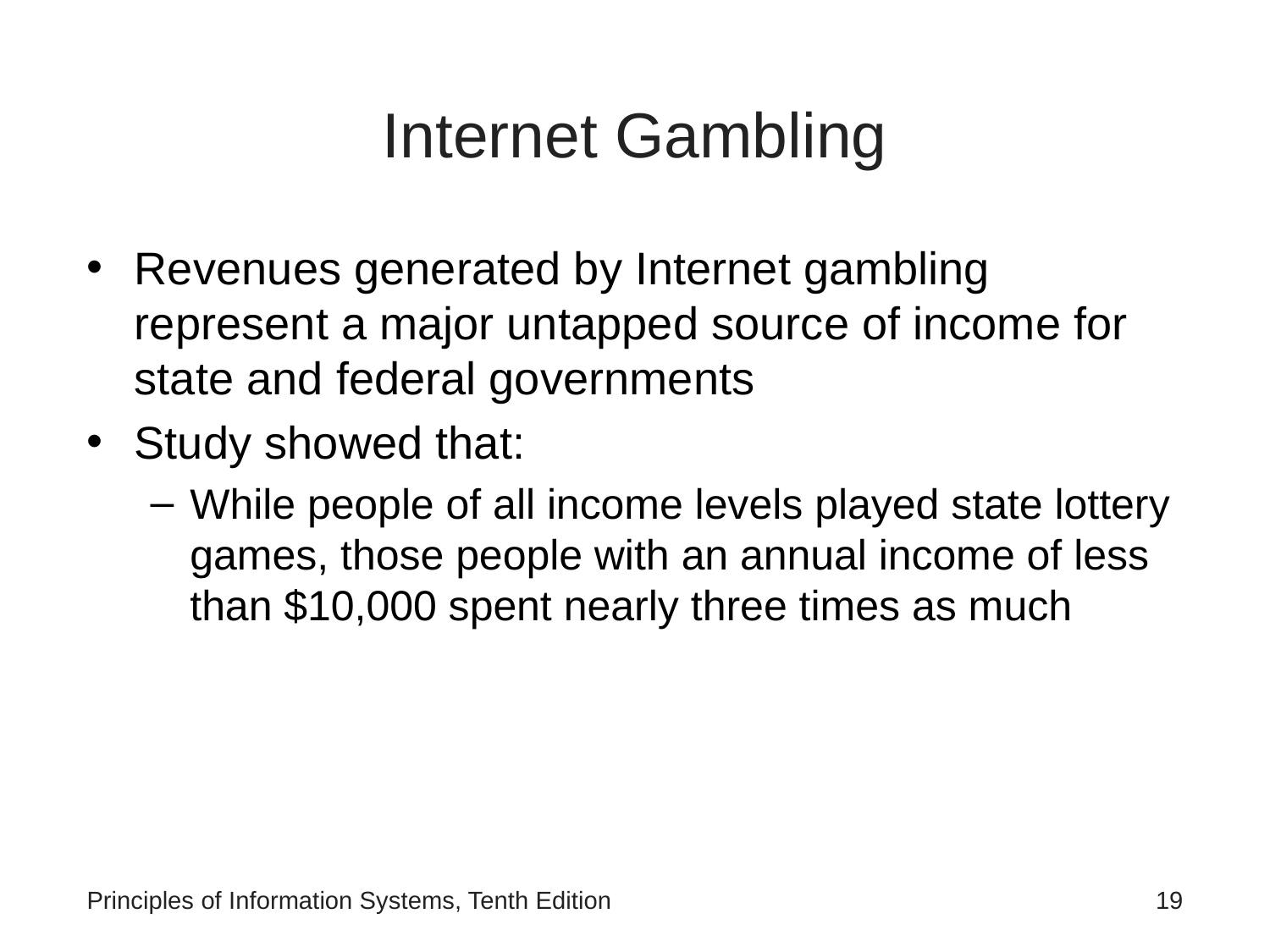

# Internet Gambling
Revenues generated by Internet gambling represent a major untapped source of income for state and federal governments
Study showed that:
While people of all income levels played state lottery games, those people with an annual income of less than $10,000 spent nearly three times as much
Principles of Information Systems, Tenth Edition
19